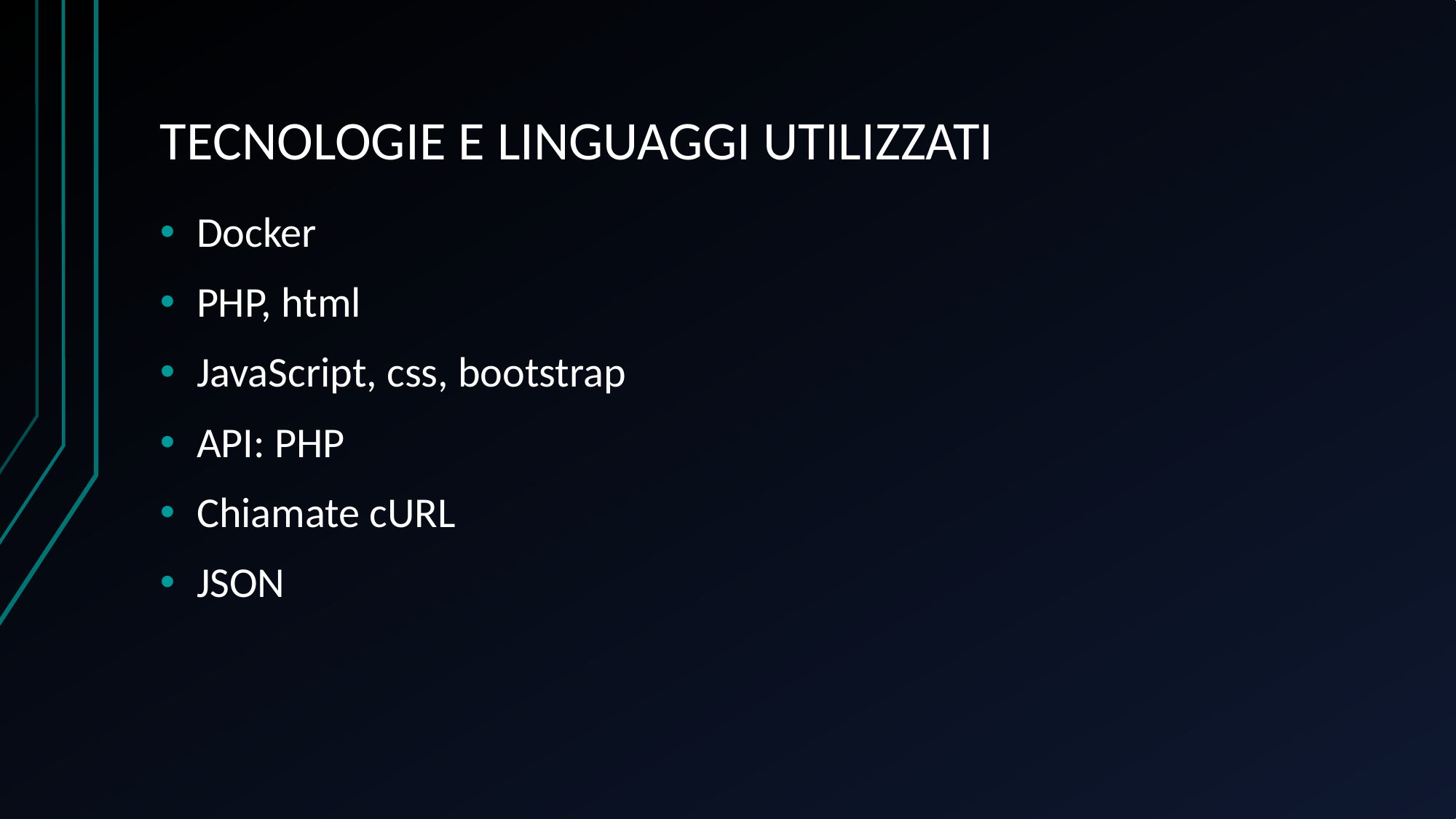

# TECNOLOGIE E LINGUAGGI UTILIZZATI
Docker
PHP, html
JavaScript, css, bootstrap
API: PHP
Chiamate cURL
JSON